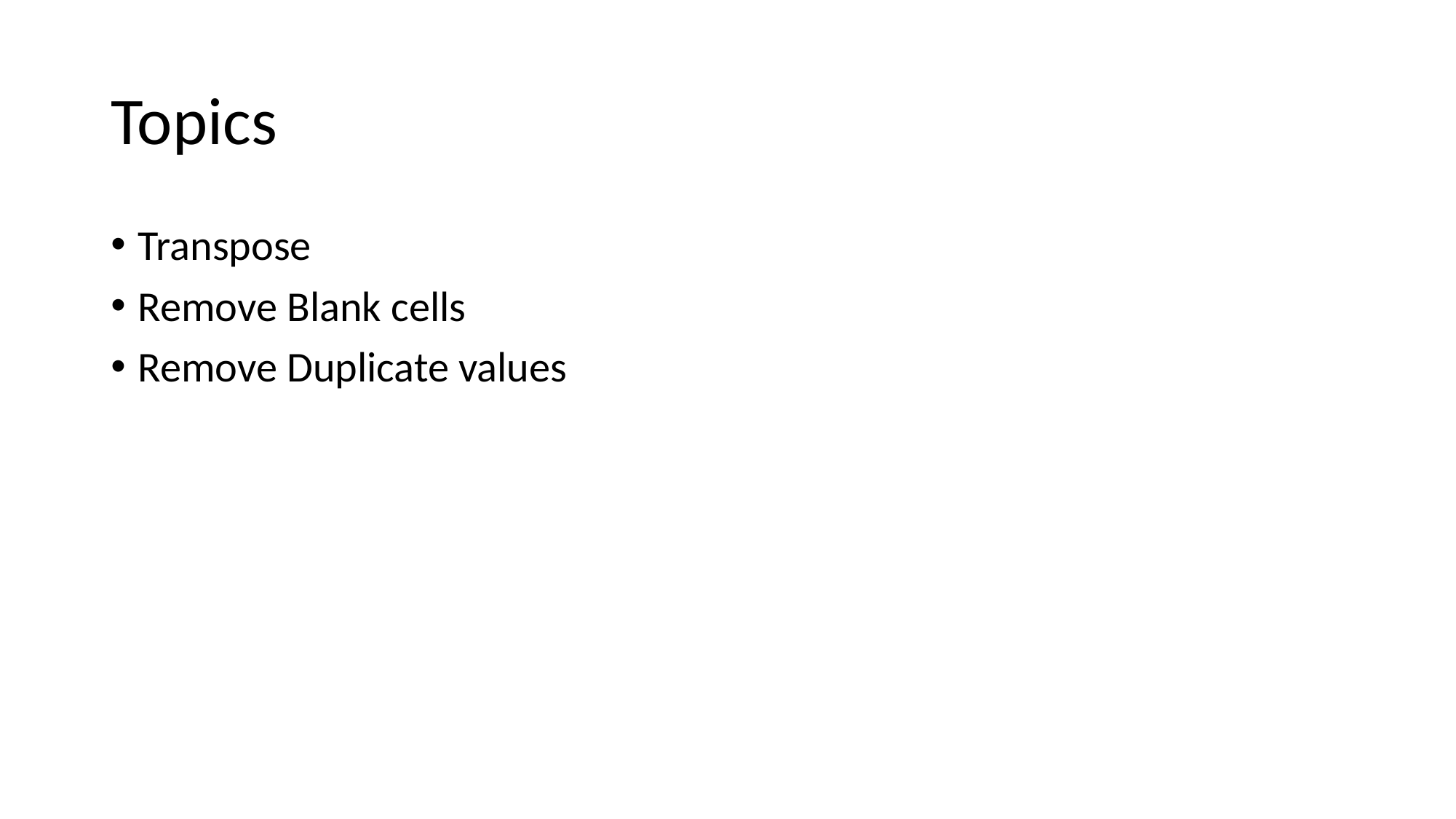

# Topics
Transpose
Remove Blank cells
Remove Duplicate values